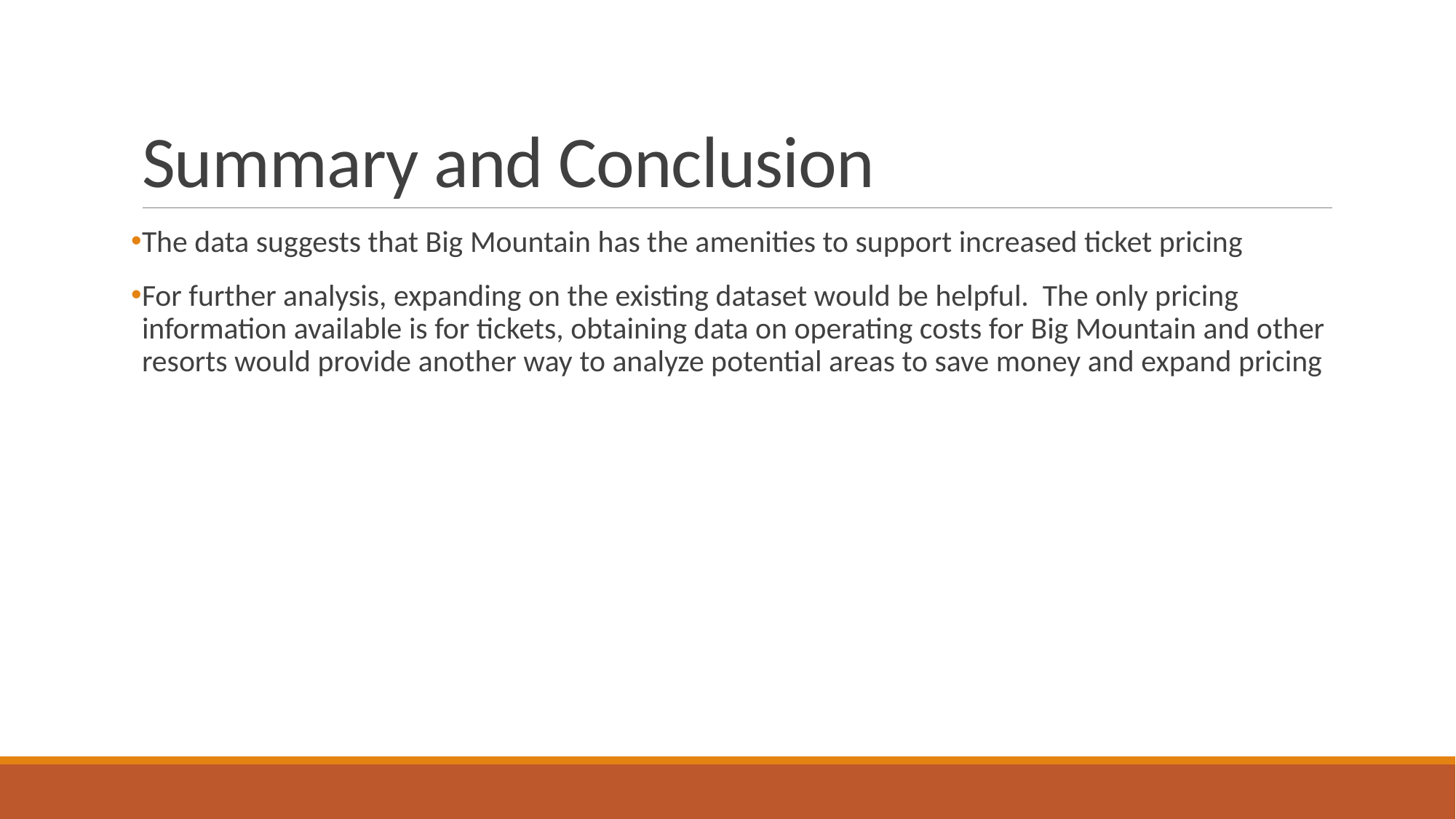

# Summary and Conclusion
The data suggests that Big Mountain has the amenities to support increased ticket pricing
For further analysis, expanding on the existing dataset would be helpful.  The only pricing information available is for tickets, obtaining data on operating costs for Big Mountain and other resorts would provide another way to analyze potential areas to save money and expand pricing